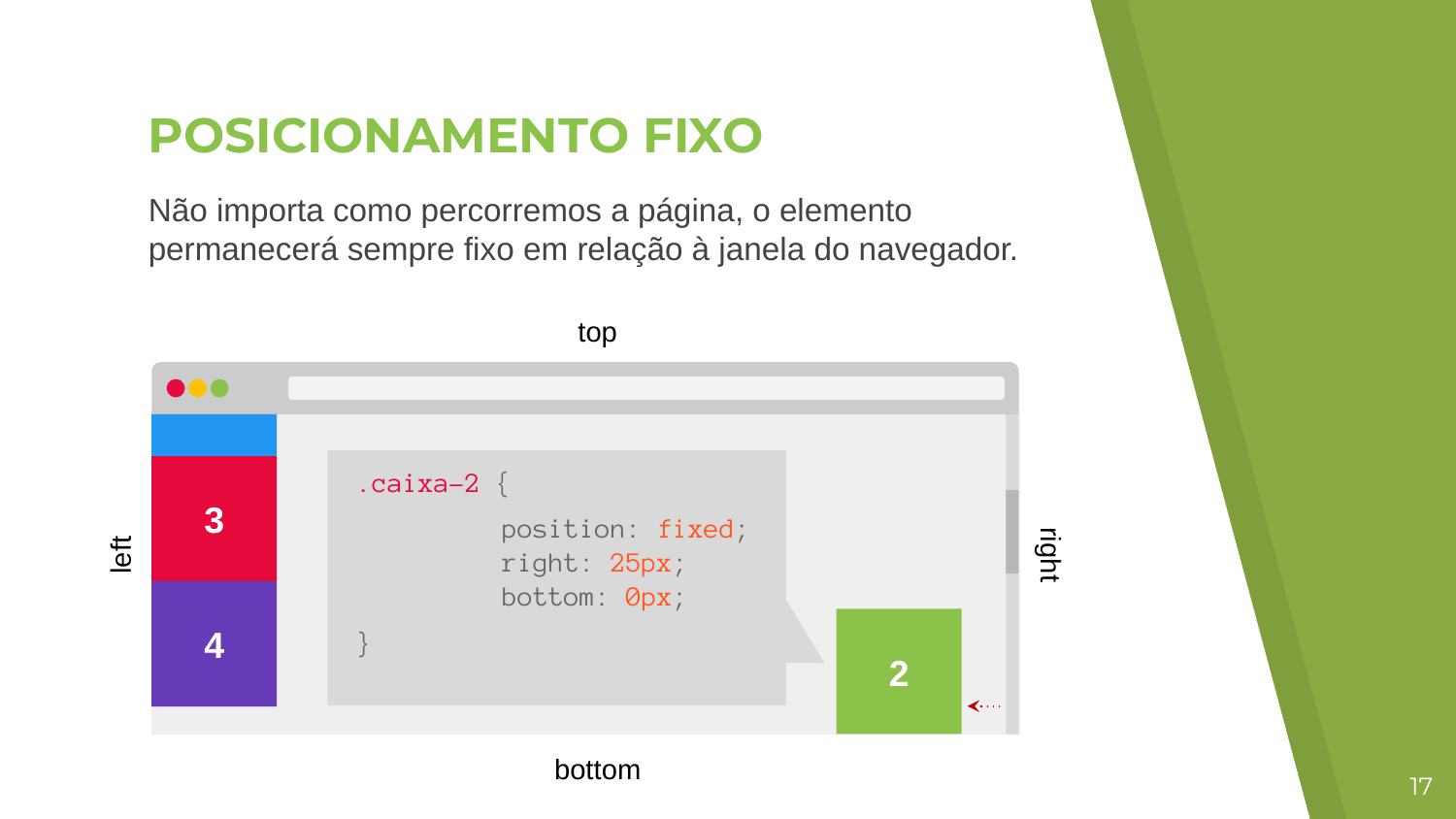

POSICIONAMENTO FIXO
Não importa como percorremos a página, o elemento permanecerá sempre fixo em relação à janela do navegador.

top

.caixa-2 {
	position: fixed;
	right: 25px;
	bottom: 0px;
}

3

left
right
4
2
bottom
17